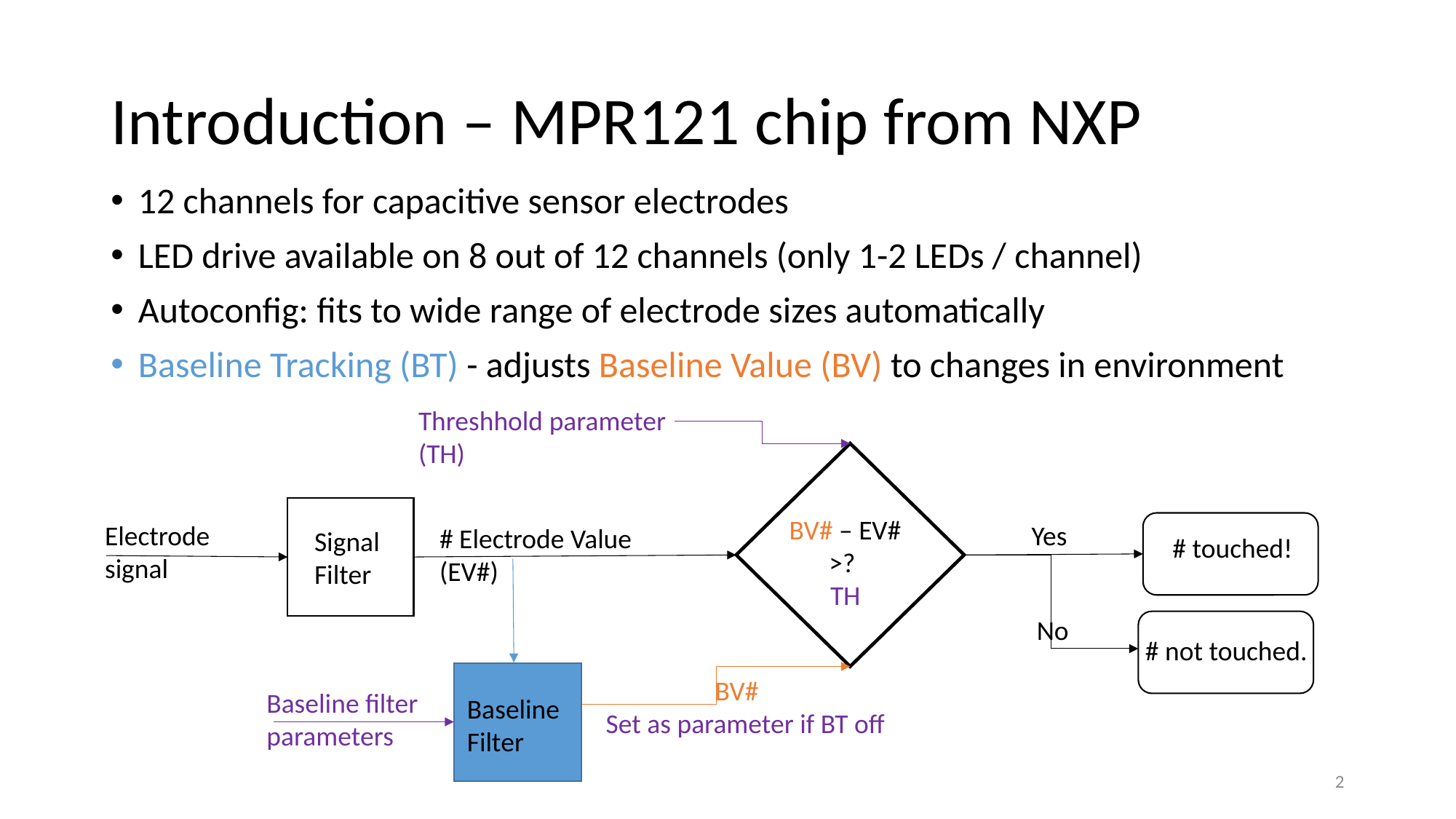

# Introduction – MPR121 chip from NXP
12 channels for capacitive sensor electrodes
LED drive available on 8 out of 12 channels (only 1-2 LEDs / channel)
Autoconfig: fits to wide range of electrode sizes automatically
Baseline Tracking (BT) - adjusts Baseline Value (BV) to changes in environment

Threshhold parameter (TH)

BV# – EV#
>?
TH

Signal Filter
Electrode signal
Yes
# Electrode Value
(EV#)
# touched!
No
# not touched.

Baseline
Filter
	BV#
Set as parameter if BT off
Baseline filter parameters

2